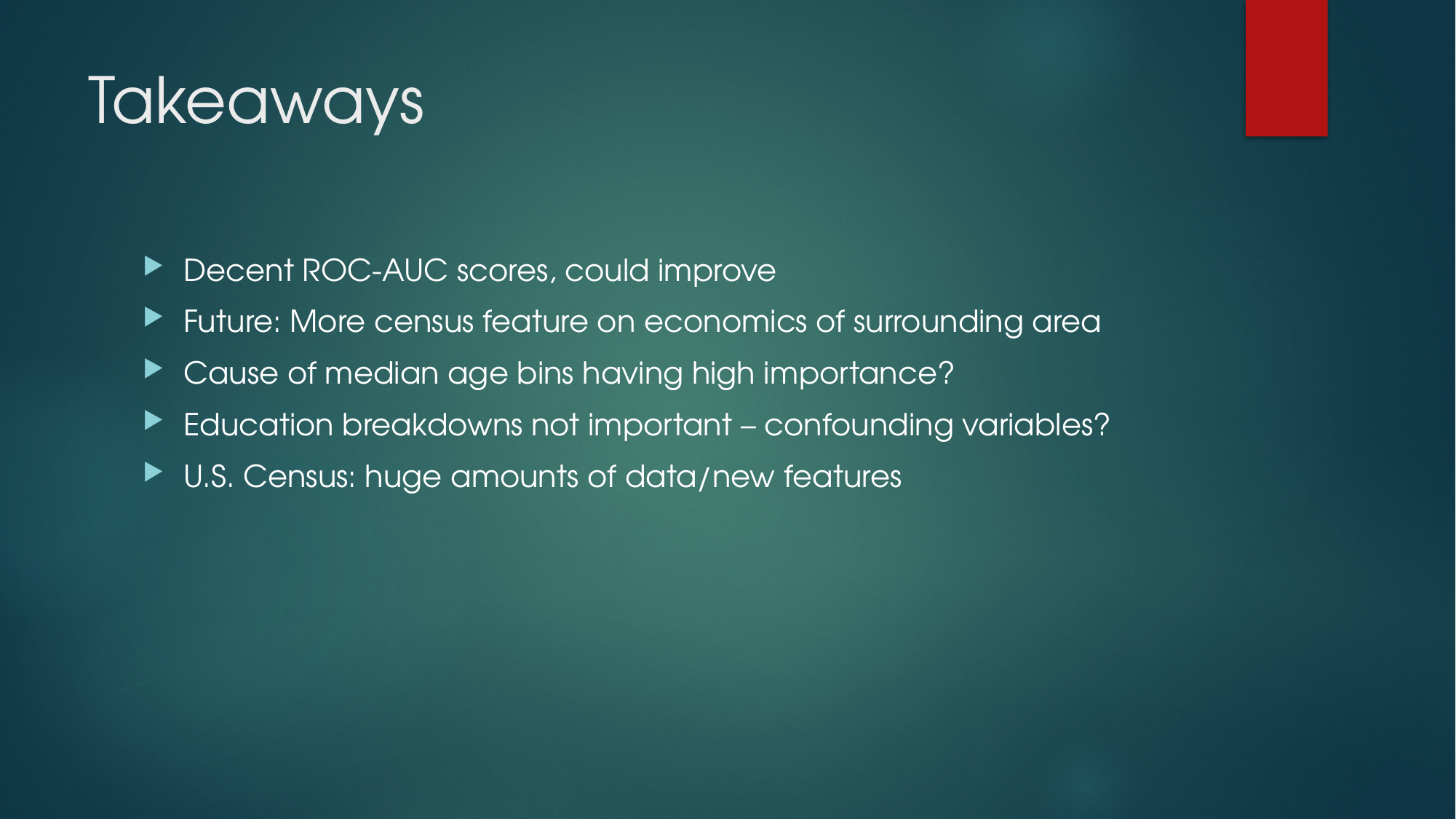

# Takeaways
Decent ROC-AUC scores, could improve
Future: More census feature on economics of surrounding area
Cause of median age bins having high importance?
Education breakdowns not important – confounding variables?
U.S. Census: huge amounts of data/new features